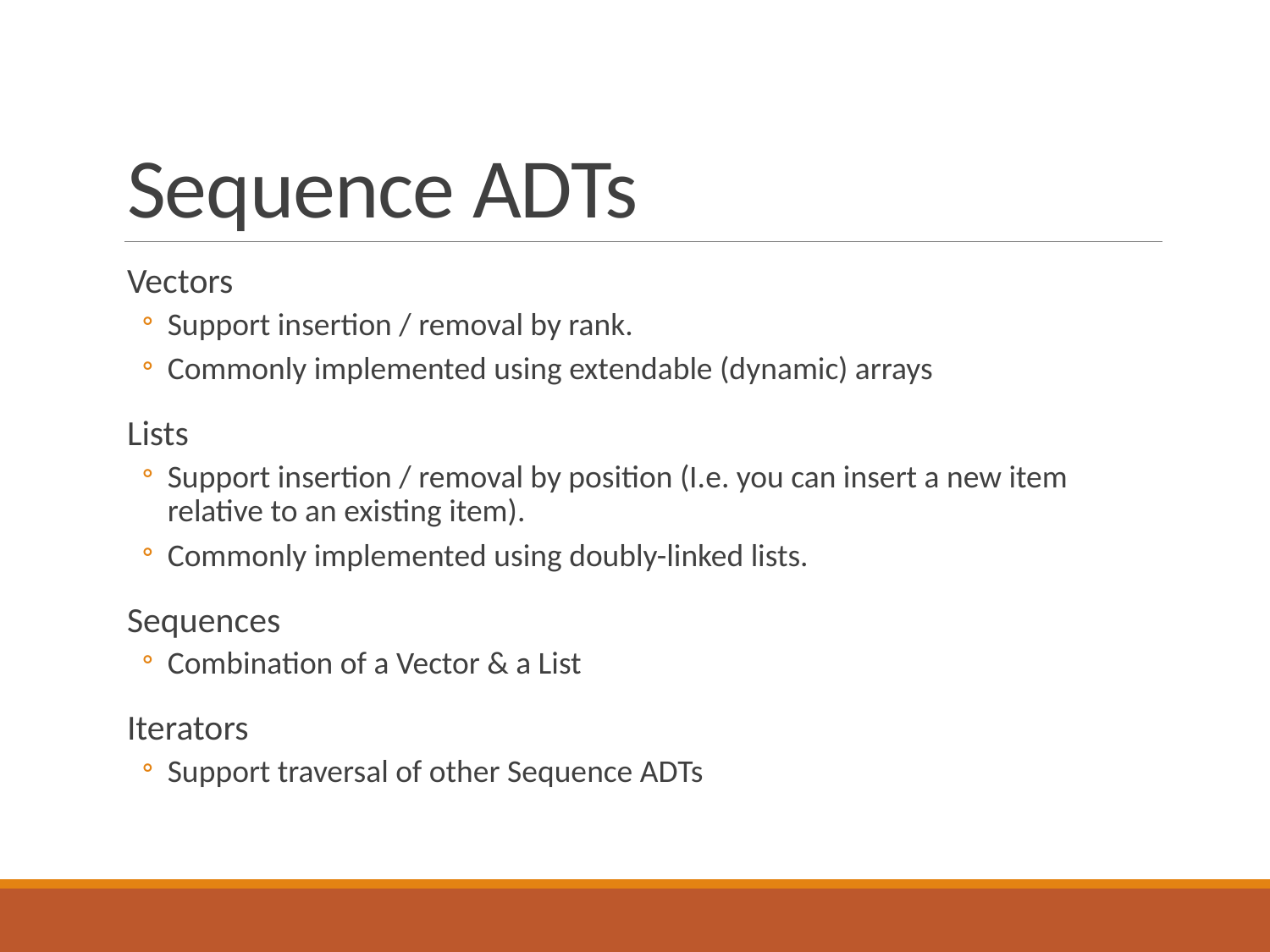

# Sequence ADTs
Vectors
Support insertion / removal by rank.
Commonly implemented using extendable (dynamic) arrays
Lists
Support insertion / removal by position (I.e. you can insert a new item relative to an existing item).
Commonly implemented using doubly-linked lists.
Sequences
Combination of a Vector & a List
Iterators
Support traversal of other Sequence ADTs